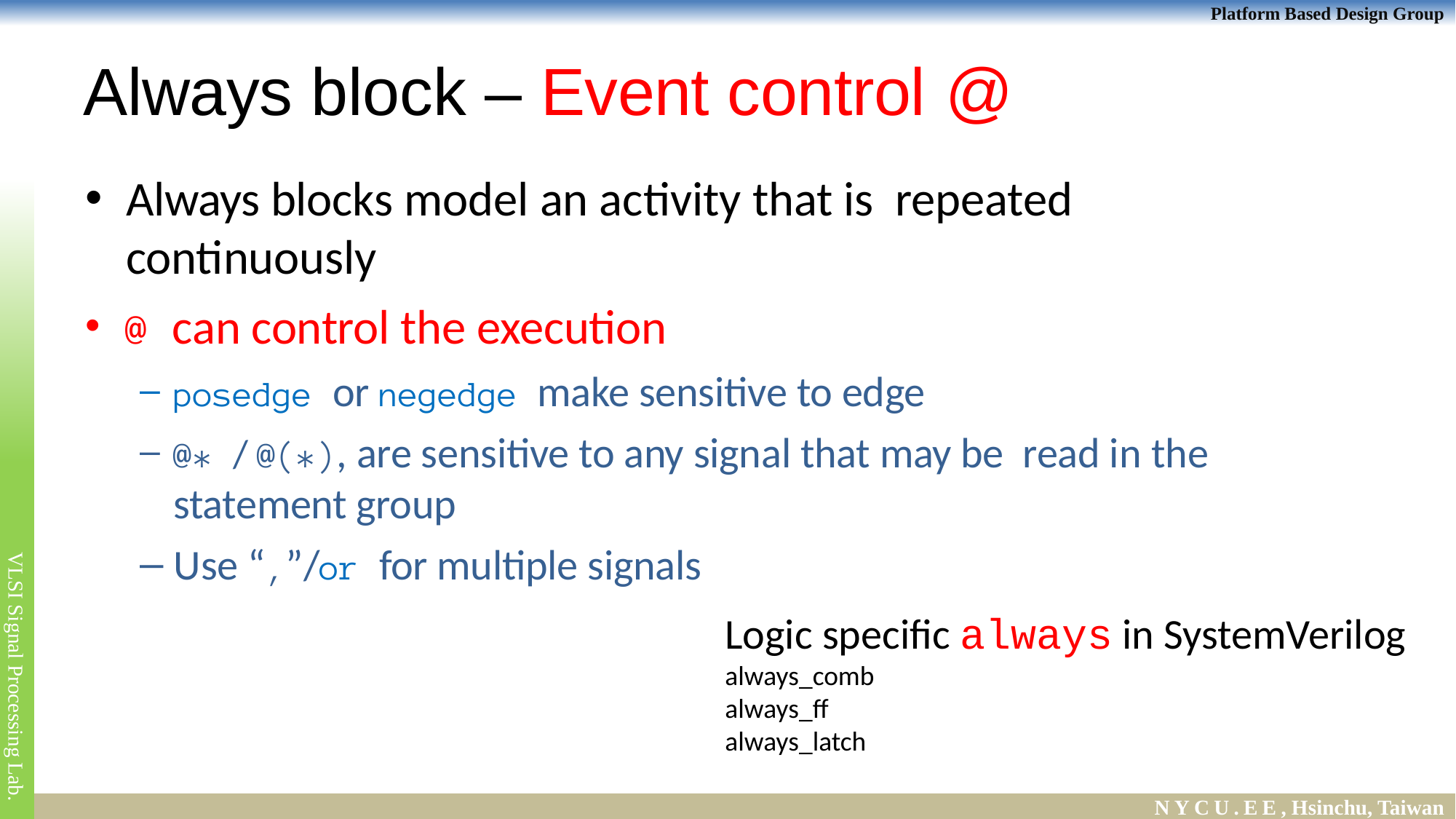

# Always block – Event control @
Always blocks model an activity that is  repeated continuously
@ can control the execution
posedge or negedge make sensitive to edge
@* / @(*), are sensitive to any signal that may be  read in the statement group
Use “,”/or for multiple signals

Logic specific always in SystemVerilog
always_comb
always_ff
always_latch